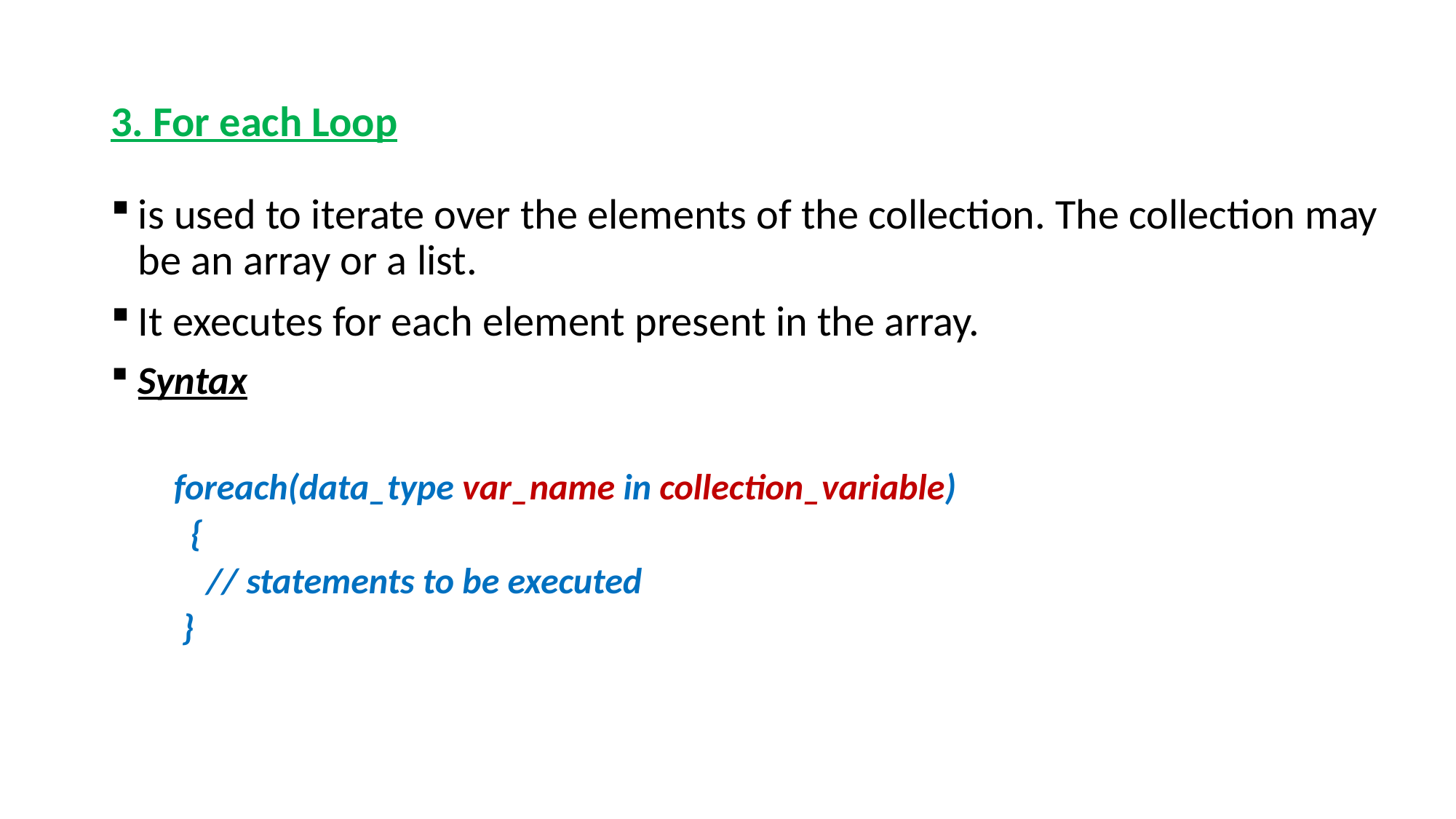

# 3. For each Loop
is used to iterate over the elements of the collection. The collection may be an array or a list.
It executes for each element present in the array.
Syntax

 foreach(data_type var_name in collection_variable)
   {
     // statements to be executed
  }